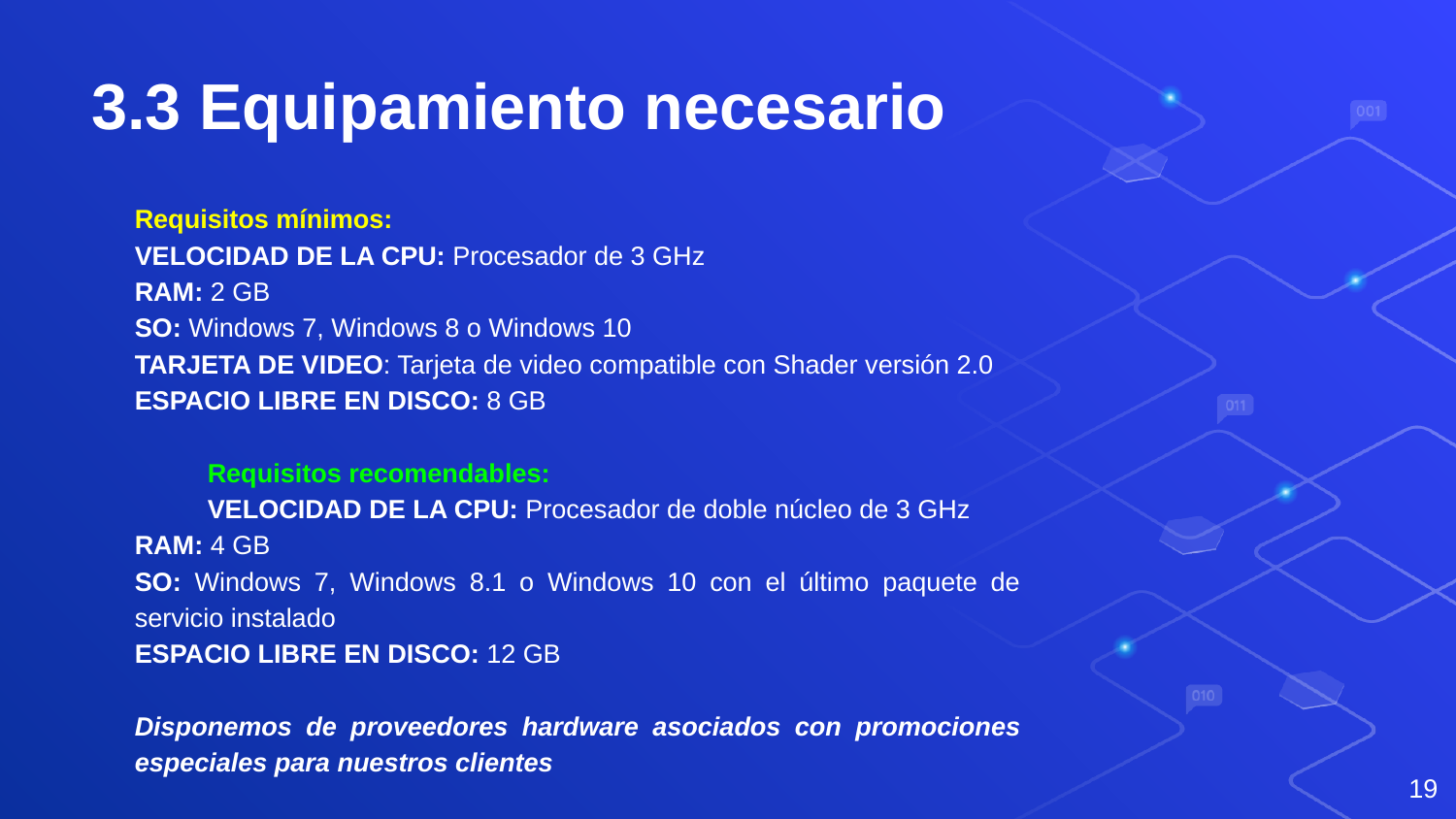

# 3.3 Equipamiento necesario
Requisitos mínimos:
VELOCIDAD DE LA CPU: Procesador de 3 GHz
RAM: 2 GB
SO: Windows 7, Windows 8 o Windows 10
TARJETA DE VIDEO: Tarjeta de video compatible con Shader versión 2.0
ESPACIO LIBRE EN DISCO: 8 GB

        	Requisitos recomendables:
        	VELOCIDAD DE LA CPU: Procesador de doble núcleo de 3 GHz
RAM: 4 GB
SO: Windows 7, Windows 8.1 o Windows 10 con el último paquete de servicio instalado
ESPACIO LIBRE EN DISCO: 12 GB

Disponemos de proveedores hardware asociados con promociones especiales para nuestros clientes

19